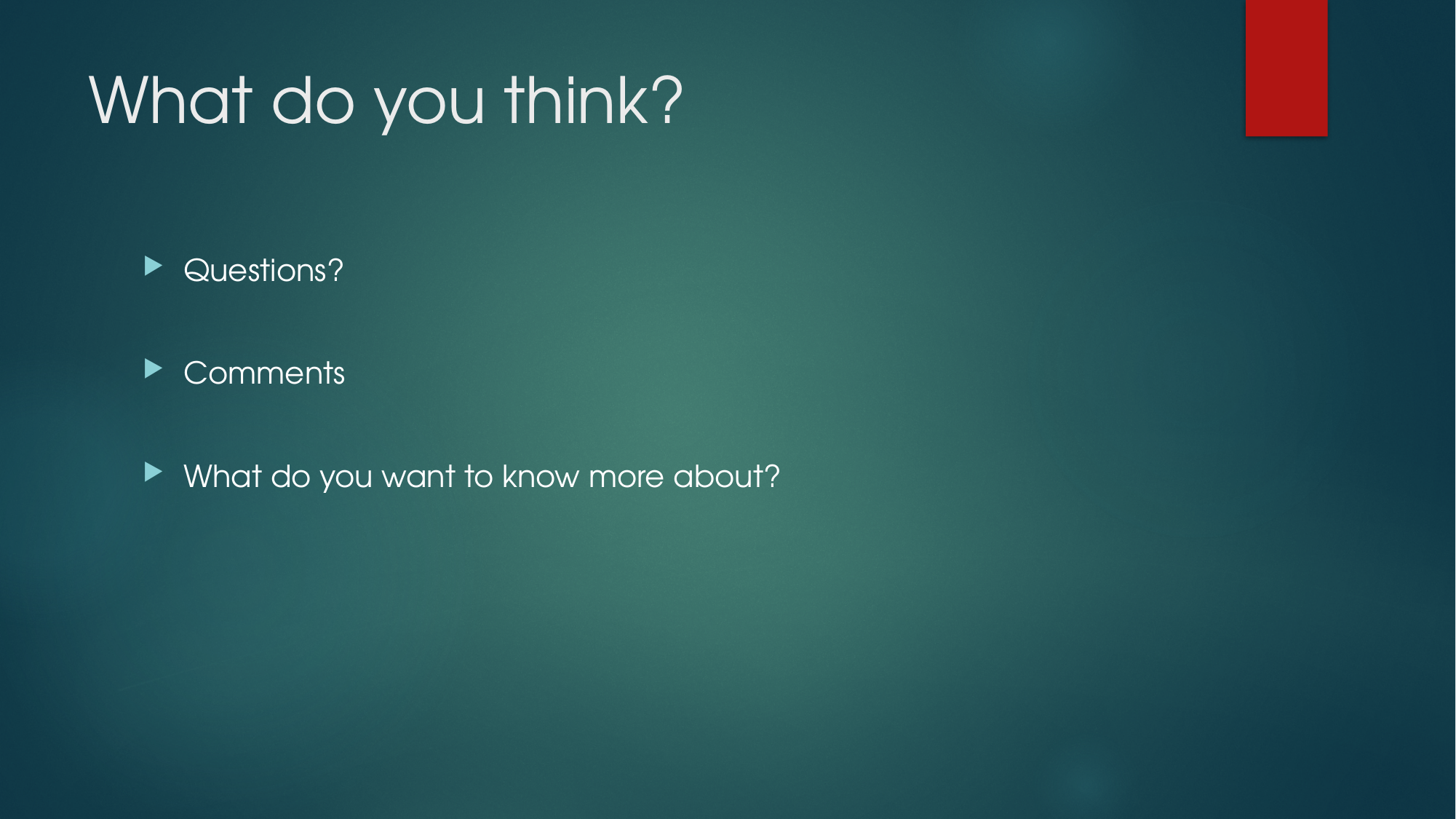

# What do you think?
Questions?

Comments

What do you want to know more about?